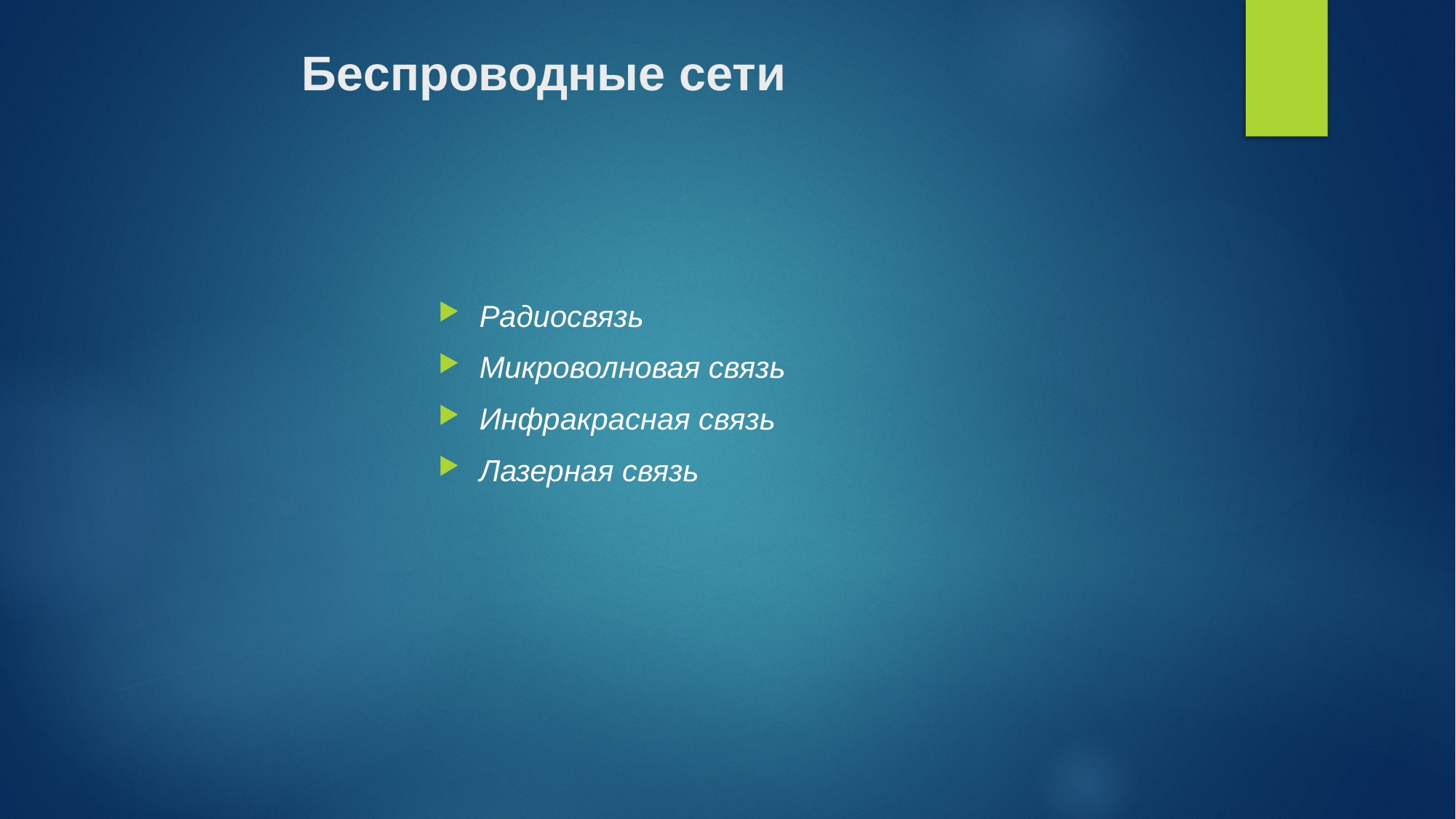

# Беспроводные сети
Радиосвязь
Микроволновая связь
Инфракрасная связь
Лазерная связь